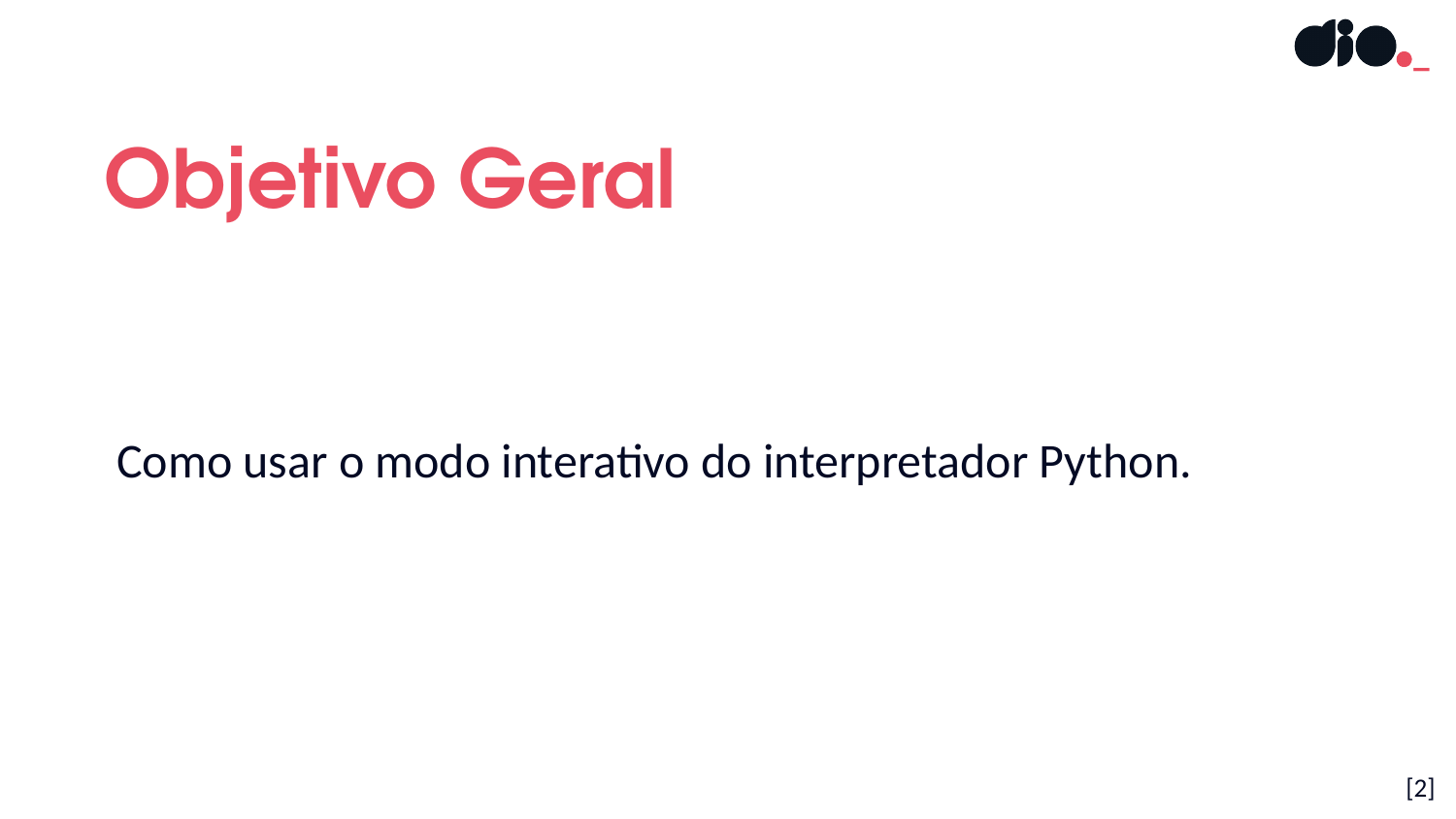

Objetivo Geral
Como usar o modo interativo do interpretador Python.
[2]